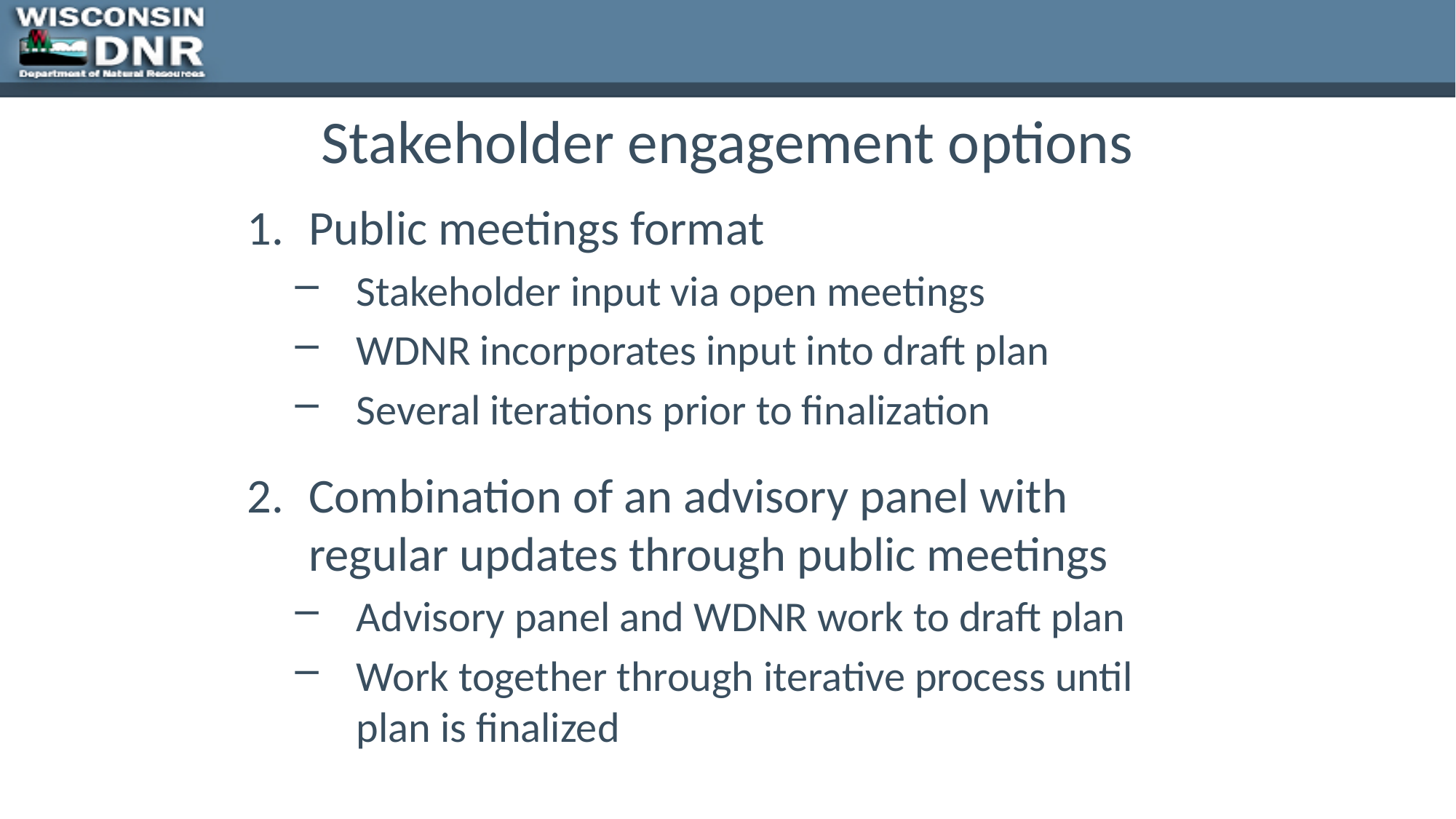

# Stakeholder engagement options
Public meetings format
Stakeholder input via open meetings
WDNR incorporates input into draft plan
Several iterations prior to finalization

Combination of an advisory panel with regular updates through public meetings
Advisory panel and WDNR work to draft plan
Work together through iterative process until plan is finalized